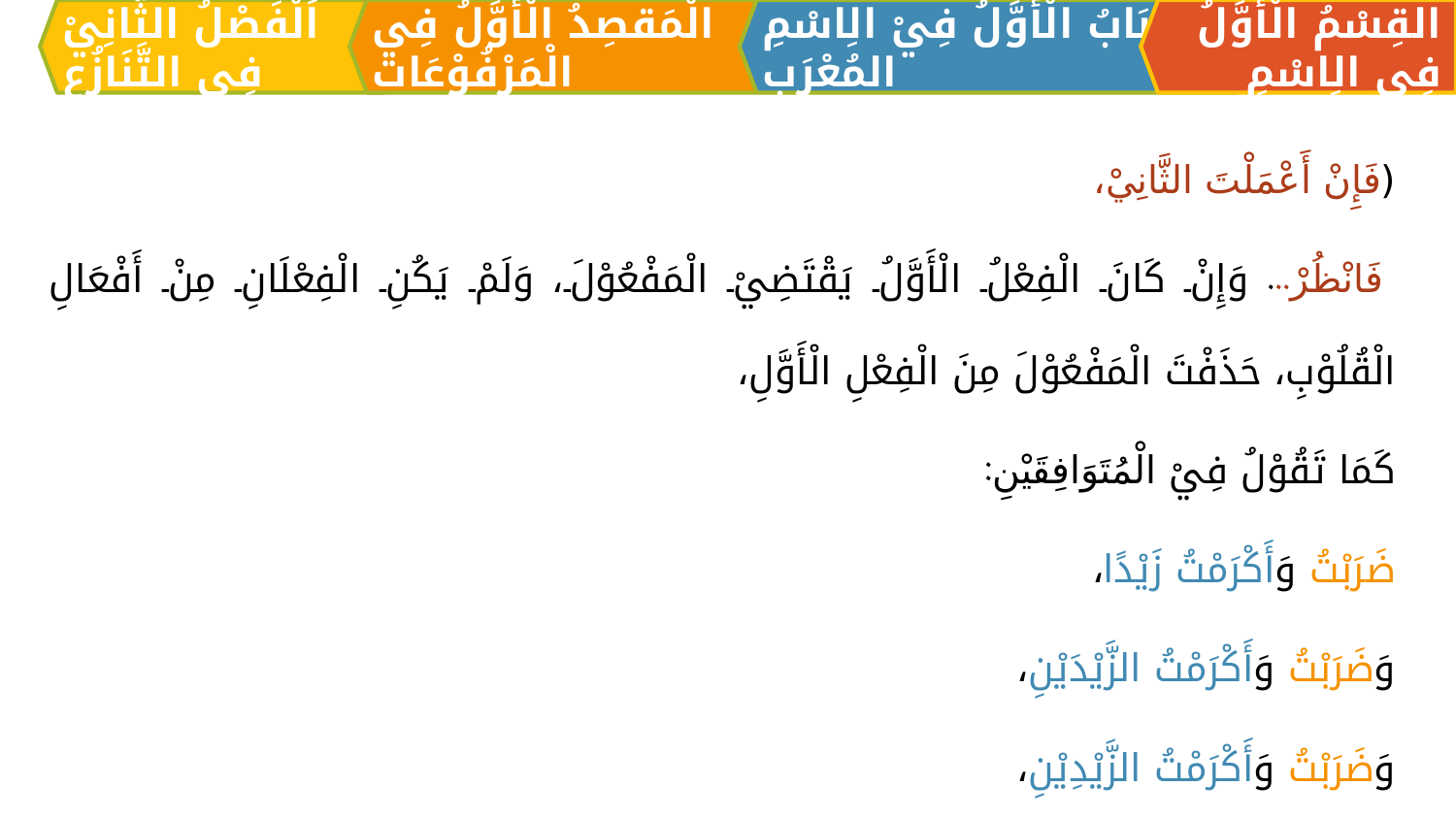

الْمَقصِدُ الْأَوَّلُ فِي الْمَرْفُوْعَات
القِسْمُ الْأَوَّلُ فِي الِاسْمِ
اَلبَابُ الْأَوَّلُ فِيْ الِاسْمِ المُعْرَبِ
اَلْفَصْلُ الثَّانِيْ فِي التَّنَازُعِ
(فَإِنْ أَعْمَلْتَ الثَّانِيْ،
 فَانْظُرْ...) وَإِنْ كَانَ الْفِعْلُ الْأَوَّلُ يَقْتَضِيْ الْمَفْعُوْلَ، وَلَمْ يَكُنِ الْفِعْلَانِ مِنْ أَفْعَالِ الْقُلُوْبِ، حَذَفْتَ الْمَفْعُوْلَ مِنَ الْفِعْلِ الْأَوَّلِ،
كَمَا تَقُوْلُ فِيْ الْمُتَوَافِقَيْنِ:
	ضَرَبْتُ وَأَكْرَمْتُ زَيْدًا،
	وَضَرَبْتُ وَأَكْرَمْتُ الزَّيْدَيْنِ،
	وَضَرَبْتُ وَأَكْرَمْتُ الزَّيْدِيْنِ،